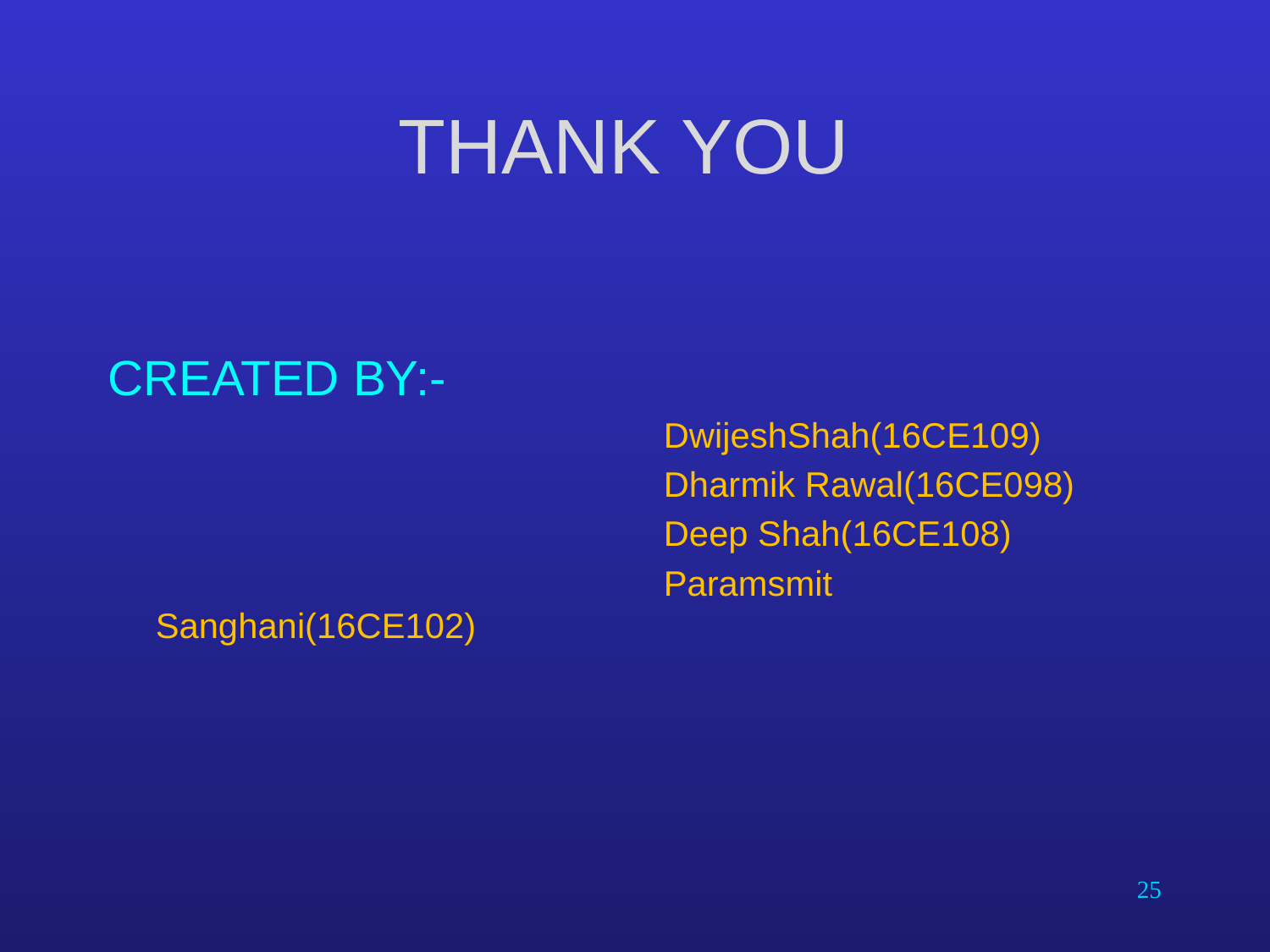

# THANK YOU

CREATED BY:-
					DwijeshShah(16CE109)
					Dharmik Rawal(16CE098)
					Deep Shah(16CE108)
					Paramsmit Sanghani(16CE102)
25